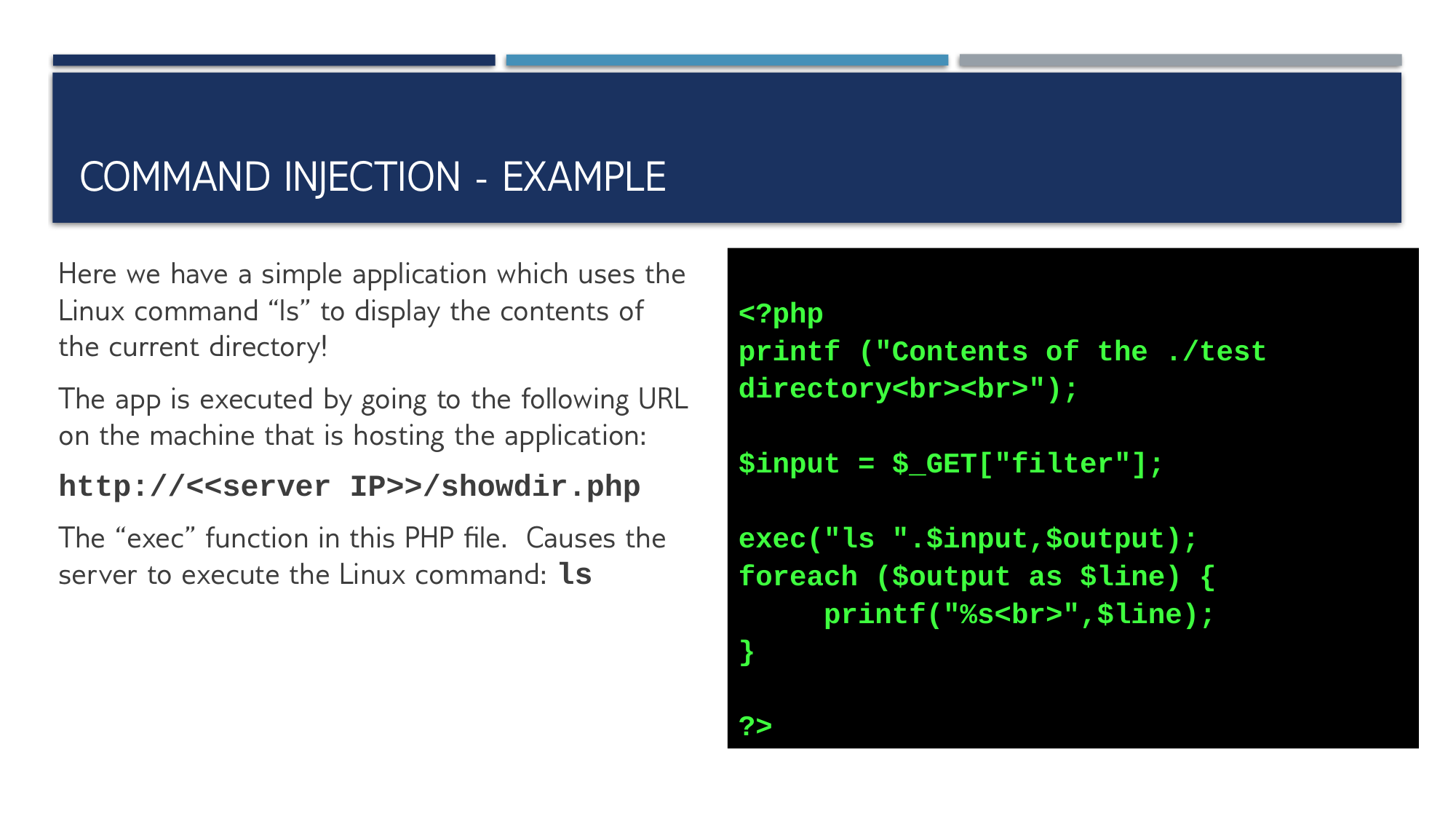

# command Injection - example
Here we have a simple application which uses the Linux command “ls” to display the contents of the current directory!
The app is executed by going to the following URL on the machine that is hosting the application:
http://<<server IP>>/showdir.php
The “exec” function in this PHP file.  Causes the server to execute the Linux command: ls
<?php
printf ("Contents of the ./test directory<br><br>");
$input = $_GET["filter"];
exec("ls ".$input,$output);
foreach ($output as $line) {
     printf("%s<br>",$line);
}
?>